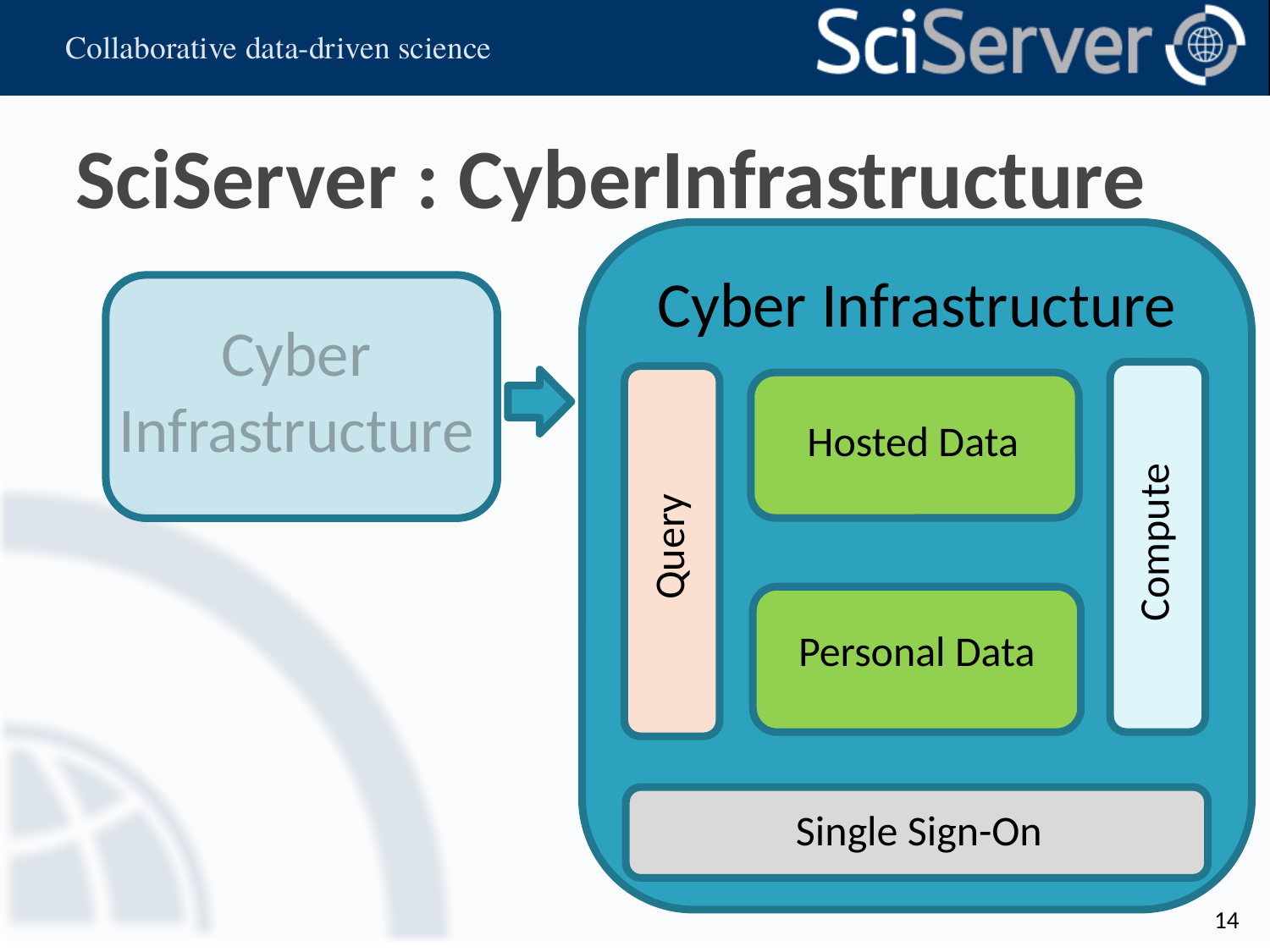

# SciServer : CyberInfrastructure

Cyber Infrastructure

Cyber Infrastructure

Compute

Query

Hosted Data

Personal Data

Single Sign-On
14